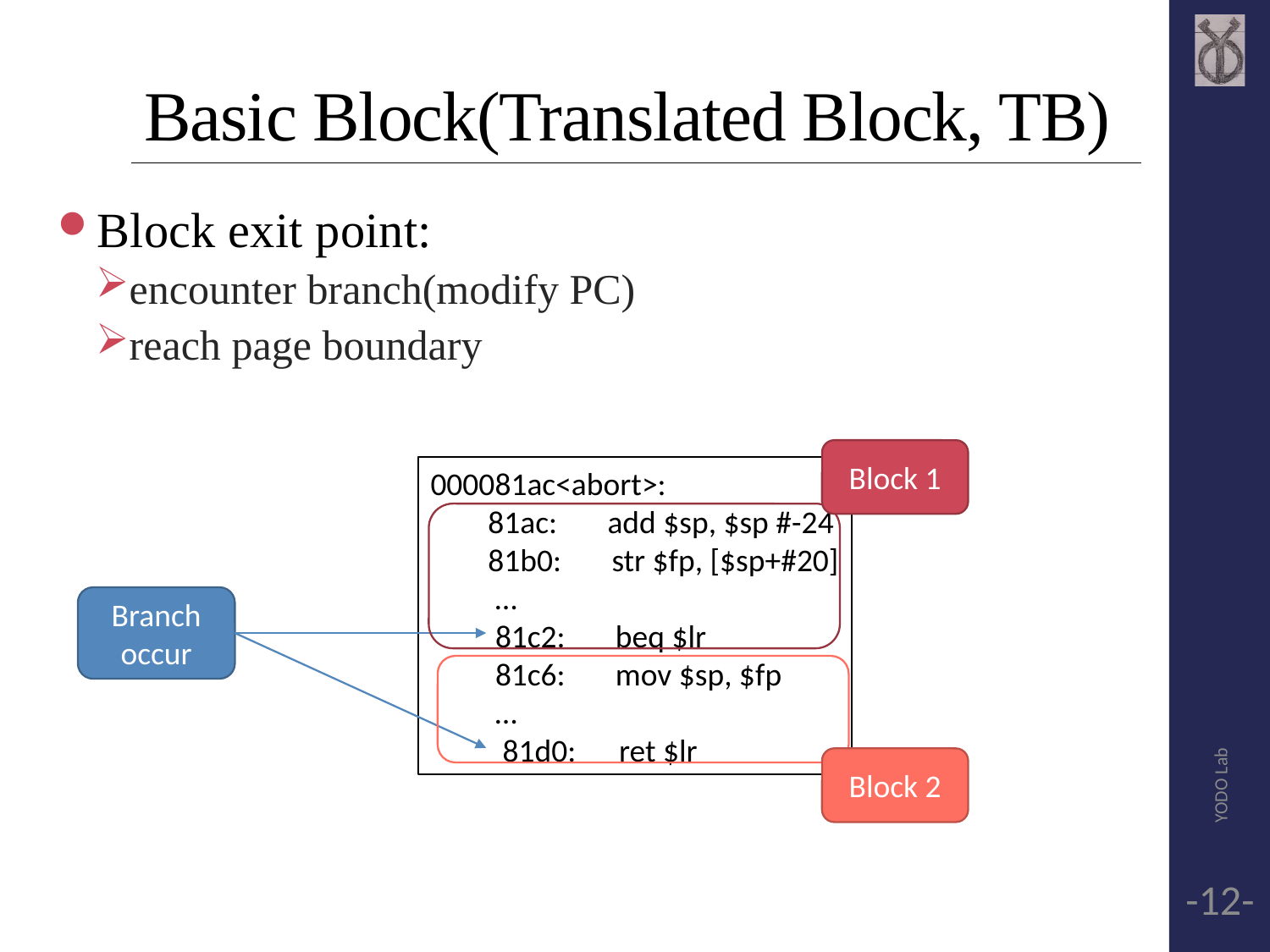

# Basic Block(Translated Block, TB)
Block exit point:
encounter branch(modify PC)
reach page boundary
Block 1
000081ac<abort>:
        81ac:       add $sp, $sp #-24
        81b0:       str $fp, [$sp+#20]
         …
         81c2:       beq $lr
         81c6:       mov $sp, $fp
         …
          81d0:      ret $lr

YODO Lab
Branch
occur

Block 2
-12-